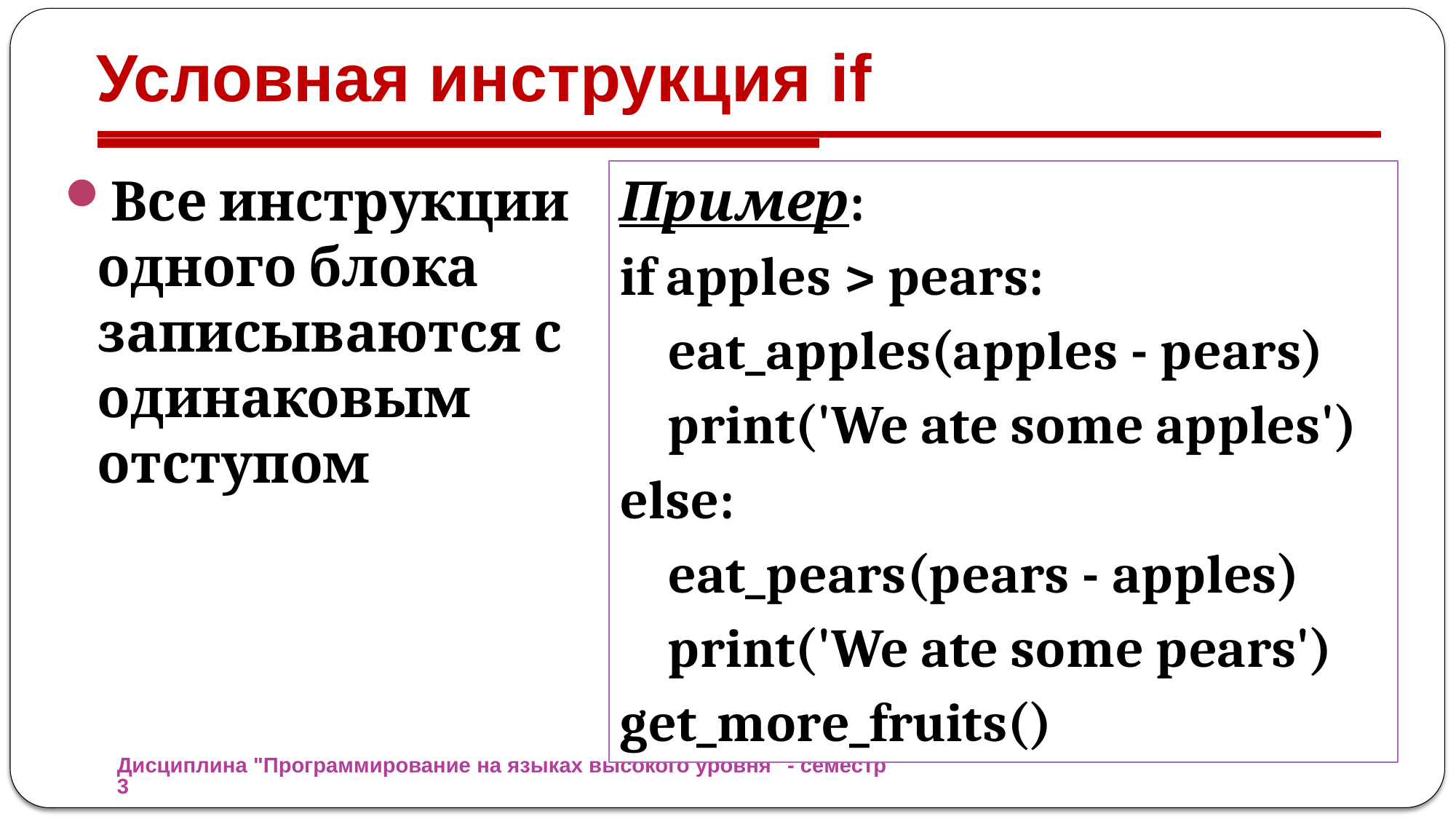

# Условная инструкция if
Все инструкции одного блока записываются с одинаковым отступом
Пример:
if apples > pears:
    eat_apples(apples - pears)
    print('We ate some apples')
else:
    eat_pears(pears - apples)
    print('We ate some pears')
get_more_fruits()
Дисциплина "Программирование на языках высокого уровня" - семестр 3